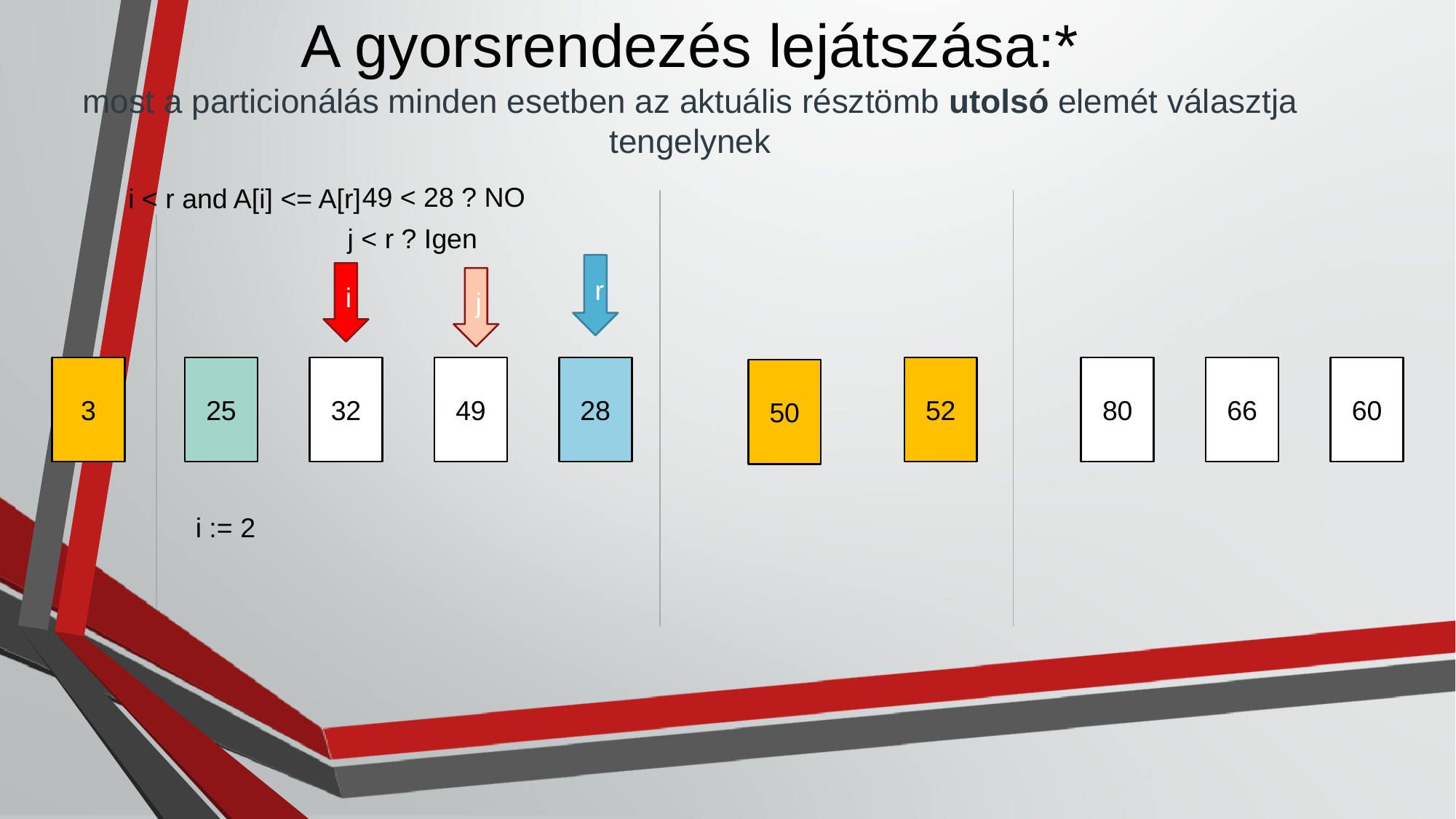

# A gyorsrendezés lejátszása:* most a particionálás minden esetben az aktuális résztömb utolsó elemét választja tengelynek
49 < 28 ? NO
i < r and A[i] <= A[r]
j < r ? Igen
r
i
j
3
25
32
49
28
52
80
66
60
50
i := 2